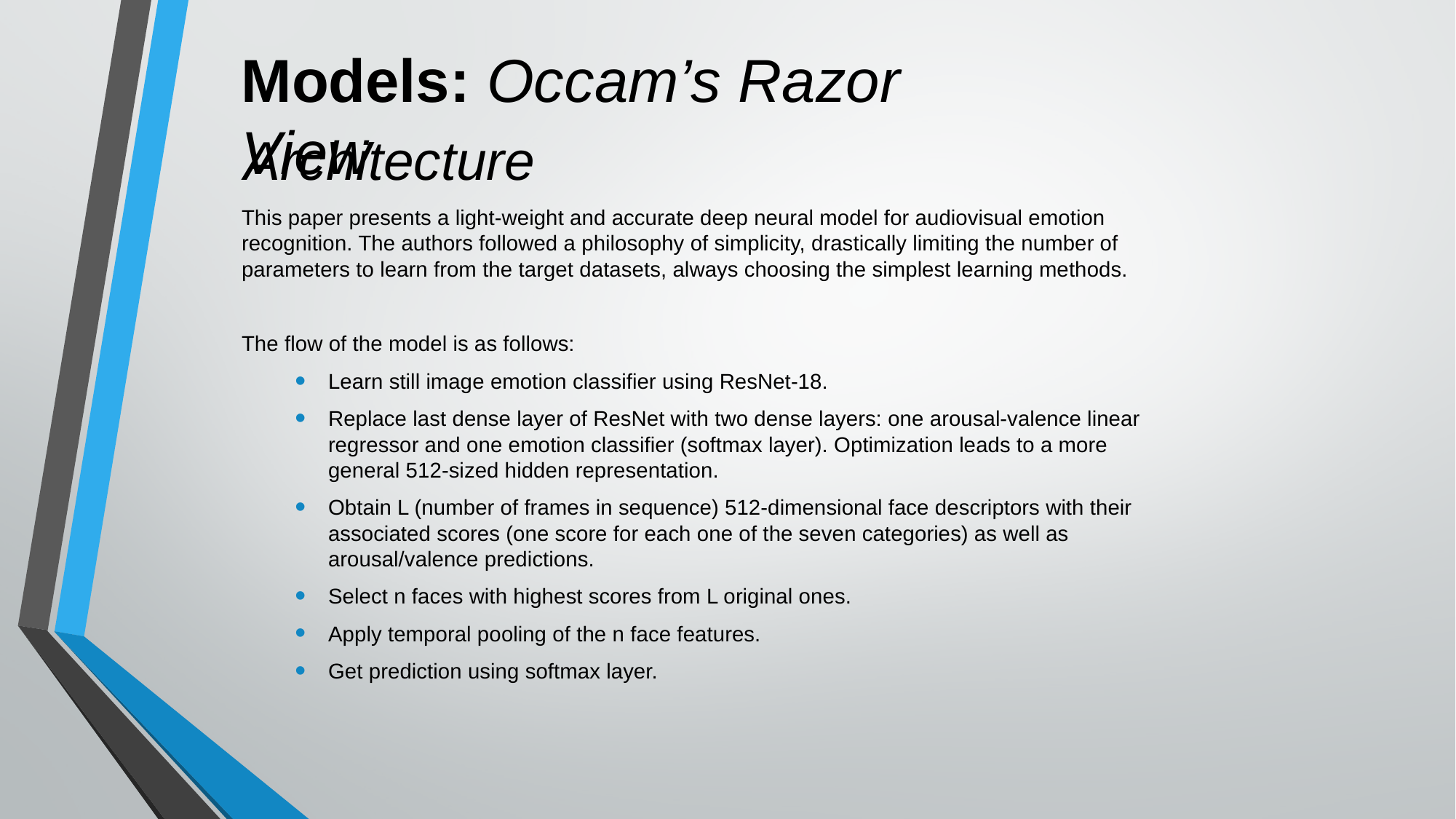

Models: Occam’s Razor View
# Architecture
This paper presents a light-weight and accurate deep neural model for audiovisual emotion recognition. The authors followed a philosophy of simplicity, drastically limiting the number of parameters to learn from the target datasets, always choosing the simplest learning methods.

The flow of the model is as follows:
Learn still image emotion classifier using ResNet-18.
Replace last dense layer of ResNet with two dense layers: one arousal-valence linear regressor and one emotion classifier (softmax layer). Optimization leads to a more general 512-sized hidden representation.
Obtain L (number of frames in sequence) 512-dimensional face descriptors with their associated scores (one score for each one of the seven categories) as well as arousal/valence predictions.
Select n faces with highest scores from L original ones.
Apply temporal pooling of the n face features.
Get prediction using softmax layer.